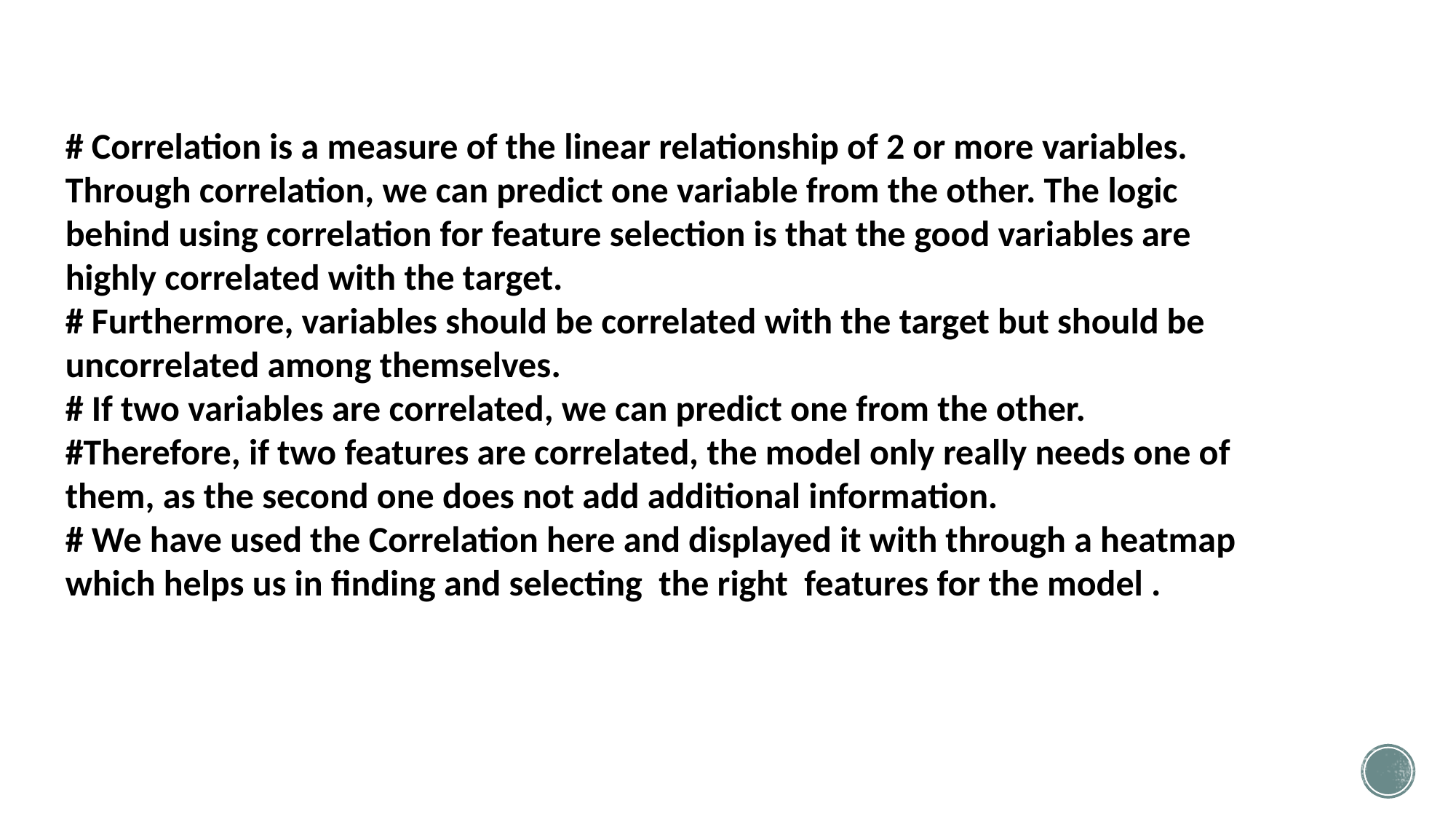

# Correlation is a measure of the linear relationship of 2 or more variables. Through correlation, we can predict one variable from the other. The logic behind using correlation for feature selection is that the good variables are highly correlated with the target.
# Furthermore, variables should be correlated with the target but should be uncorrelated among themselves.
# If two variables are correlated, we can predict one from the other.
#Therefore, if two features are correlated, the model only really needs one of them, as the second one does not add additional information.
# We have used the Correlation here and displayed it with through a heatmap which helps us in finding and selecting  the right  features for the model .